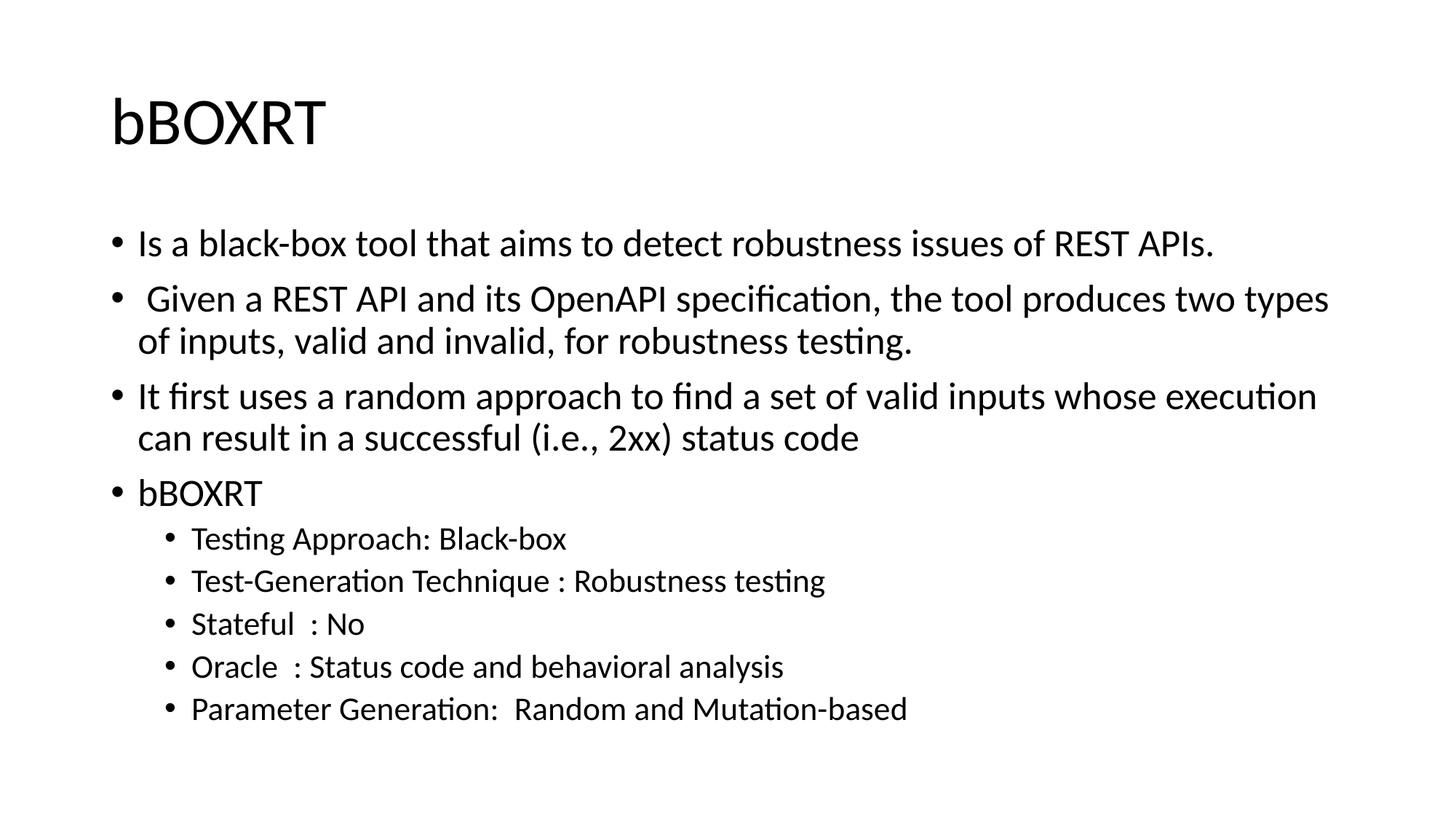

# bBOXRT
Is a black-box tool that aims to detect robustness issues of REST APIs.
 Given a REST API and its OpenAPI specification, the tool produces two types of inputs, valid and invalid, for robustness testing.
It first uses a random approach to find a set of valid inputs whose execution can result in a successful (i.e., 2xx) status code
bBOXRT
Testing Approach: Black-box
Test-Generation Technique : Robustness testing
Stateful  : No
Oracle  : Status code and behavioral analysis
Parameter Generation:  Random and Mutation-based